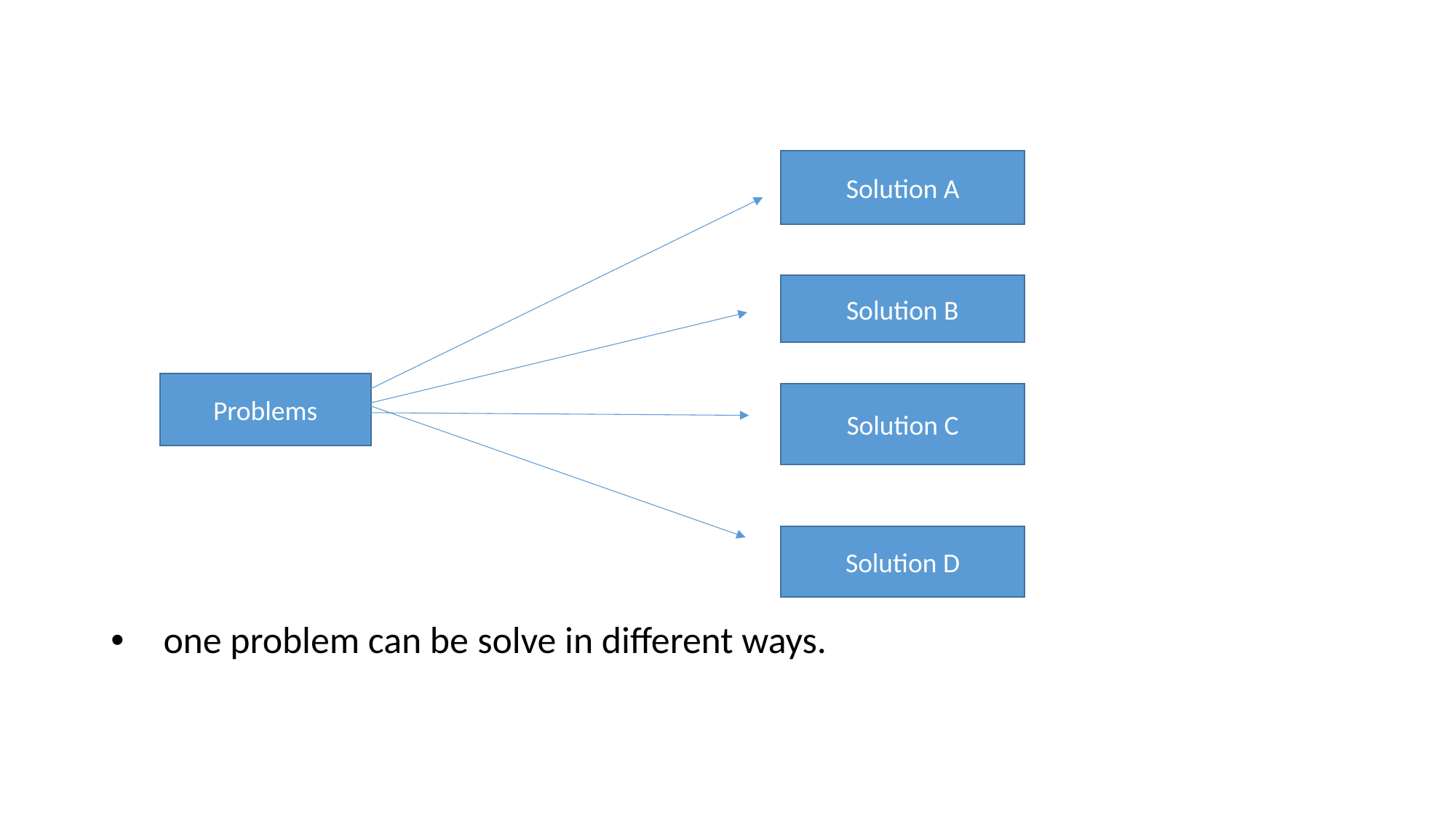

one problem can be solve in different ways.
Solution A
Solution B
Problems
Solution C
Solution D